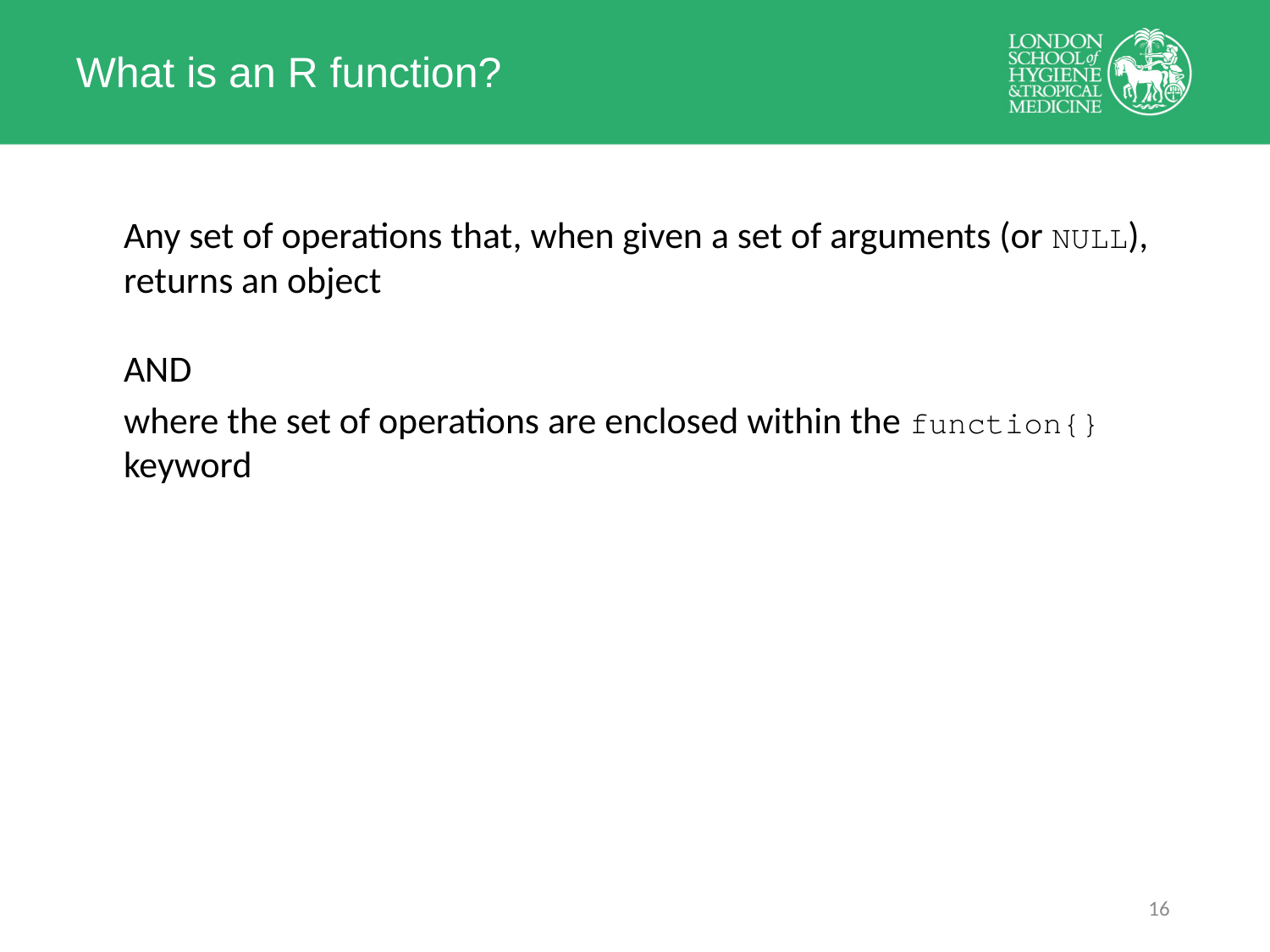

# What is an R function?
Any set of operations that, when given a set of arguments (or NULL), returns an object
AND
where the set of operations are enclosed within the function{} keyword
16